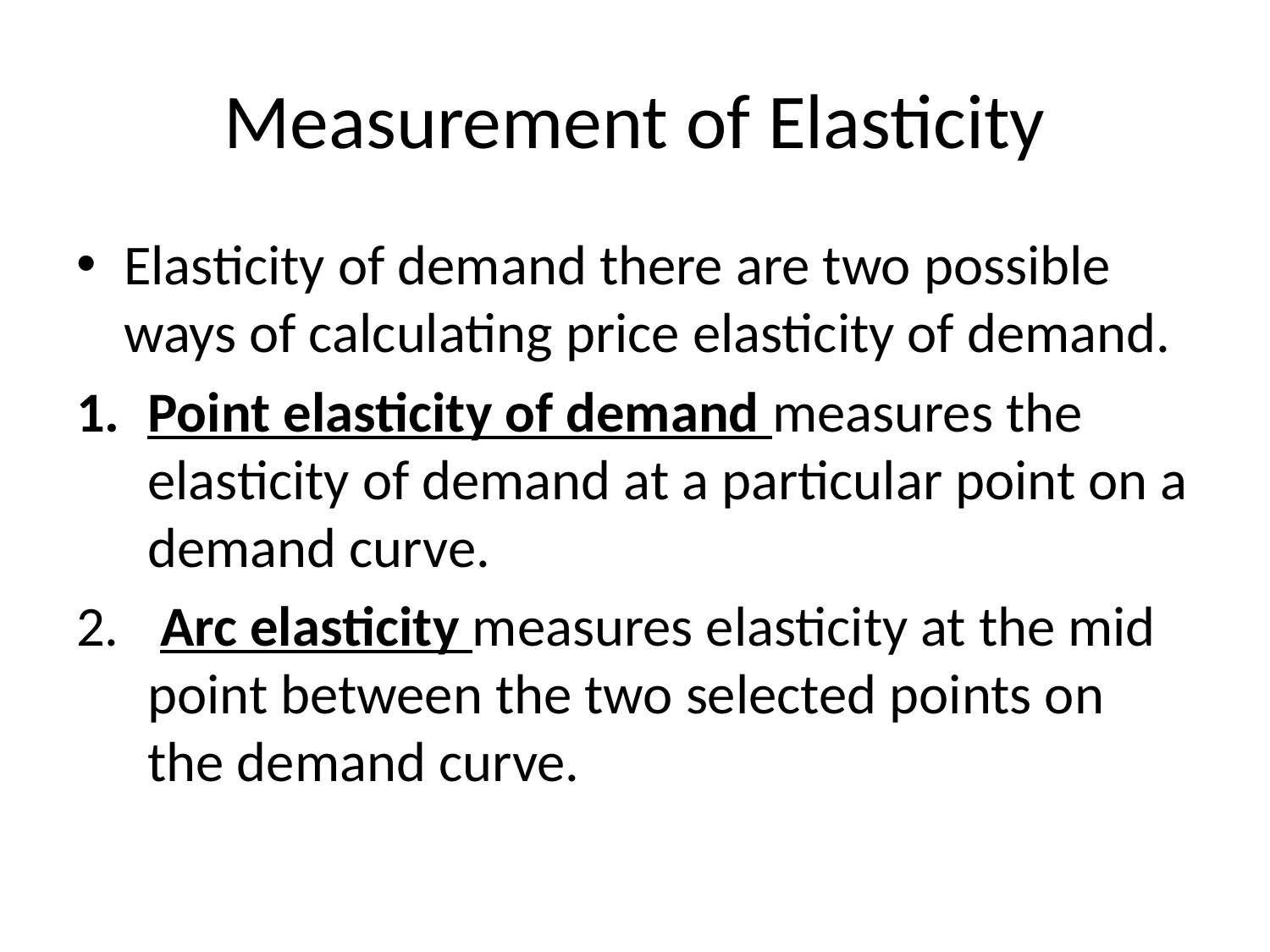

# Measurement of Elasticity
Elasticity of demand there are two possible ways of calculating price elasticity of demand.
Point elasticity of demand measures the elasticity of demand at a particular point on a demand curve.
 Arc elasticity measures elasticity at the mid point between the two selected points on the demand curve.